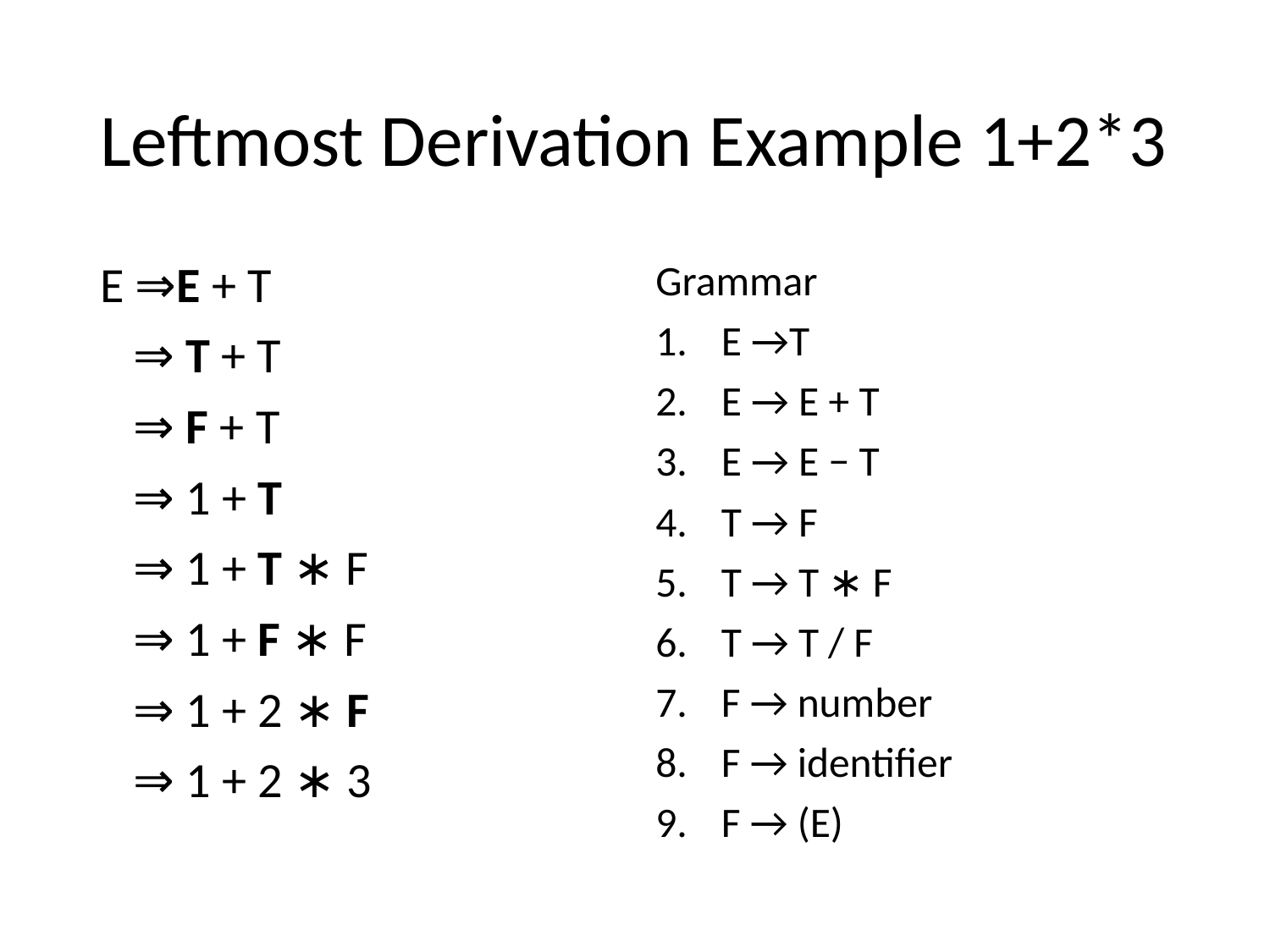

# Leftmost Derivation Example 1+2*3
E ⇒E + T
   ⇒ T + T
   ⇒ F + T
   ⇒ 1 + T
   ⇒ 1 + T ∗ F
   ⇒ 1 + F ∗ F
   ⇒ 1 + 2 ∗ F
   ⇒ 1 + 2 ∗ 3

Grammar
E →T
E → E + T
E → E − T
T → F
T → T ∗ F
T → T / F
F → number
F → identifier
F → (E)